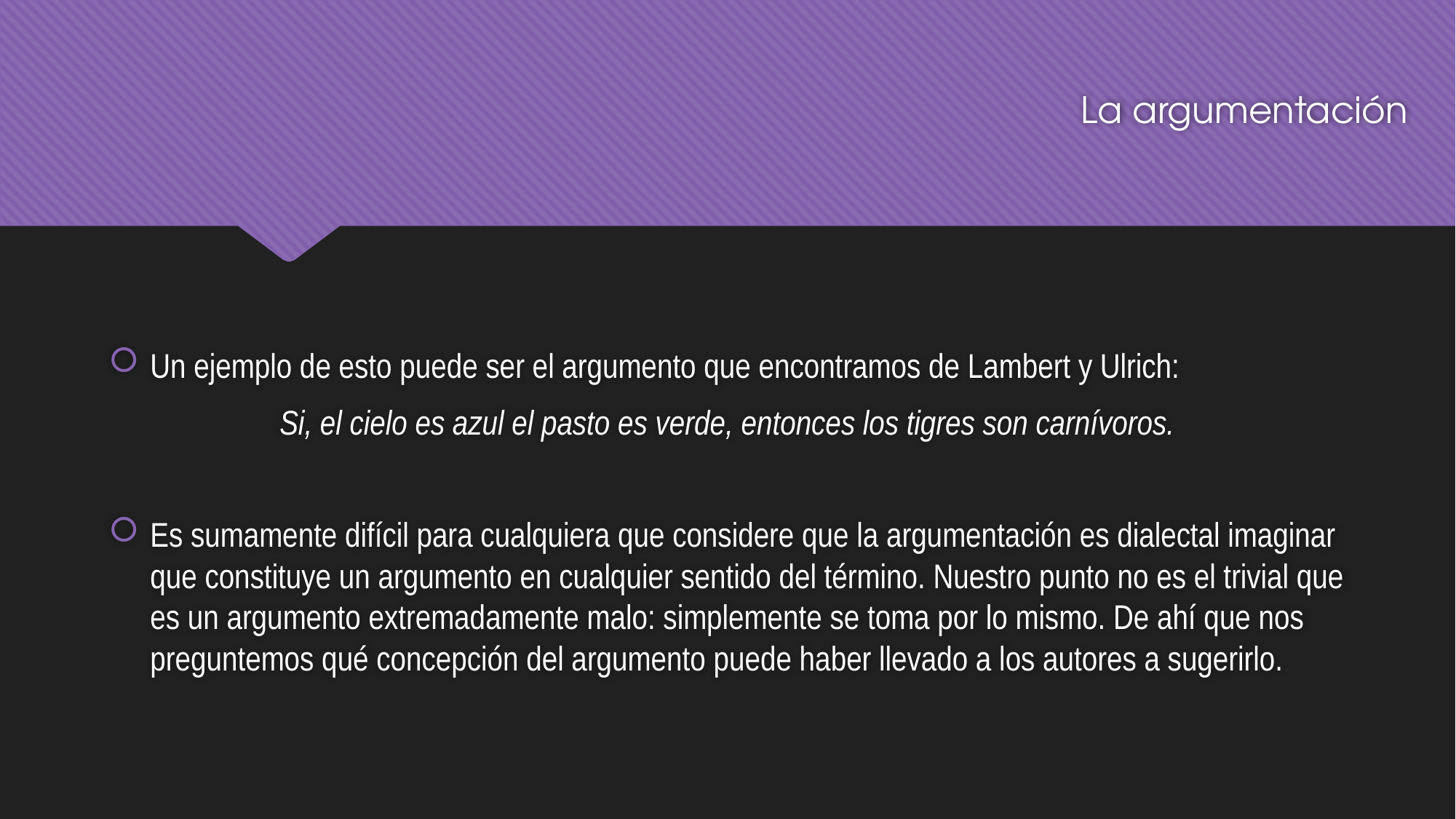

# La argumentación

Un ejemplo de esto puede ser el argumento que encontramos de Lambert y Ulrich:
Si, el cielo es azul el pasto es verde, entonces los tigres son carnívoros.

Es sumamente difícil para cualquiera que considere que la argumentación es dialectal imaginar que constituye un argumento en cualquier sentido del término. Nuestro punto no es el trivial que es un argumento extremadamente malo: simplemente se toma por lo mismo. De ahí que nos preguntemos qué concepción del argumento puede haber llevado a los autores a sugerirlo.